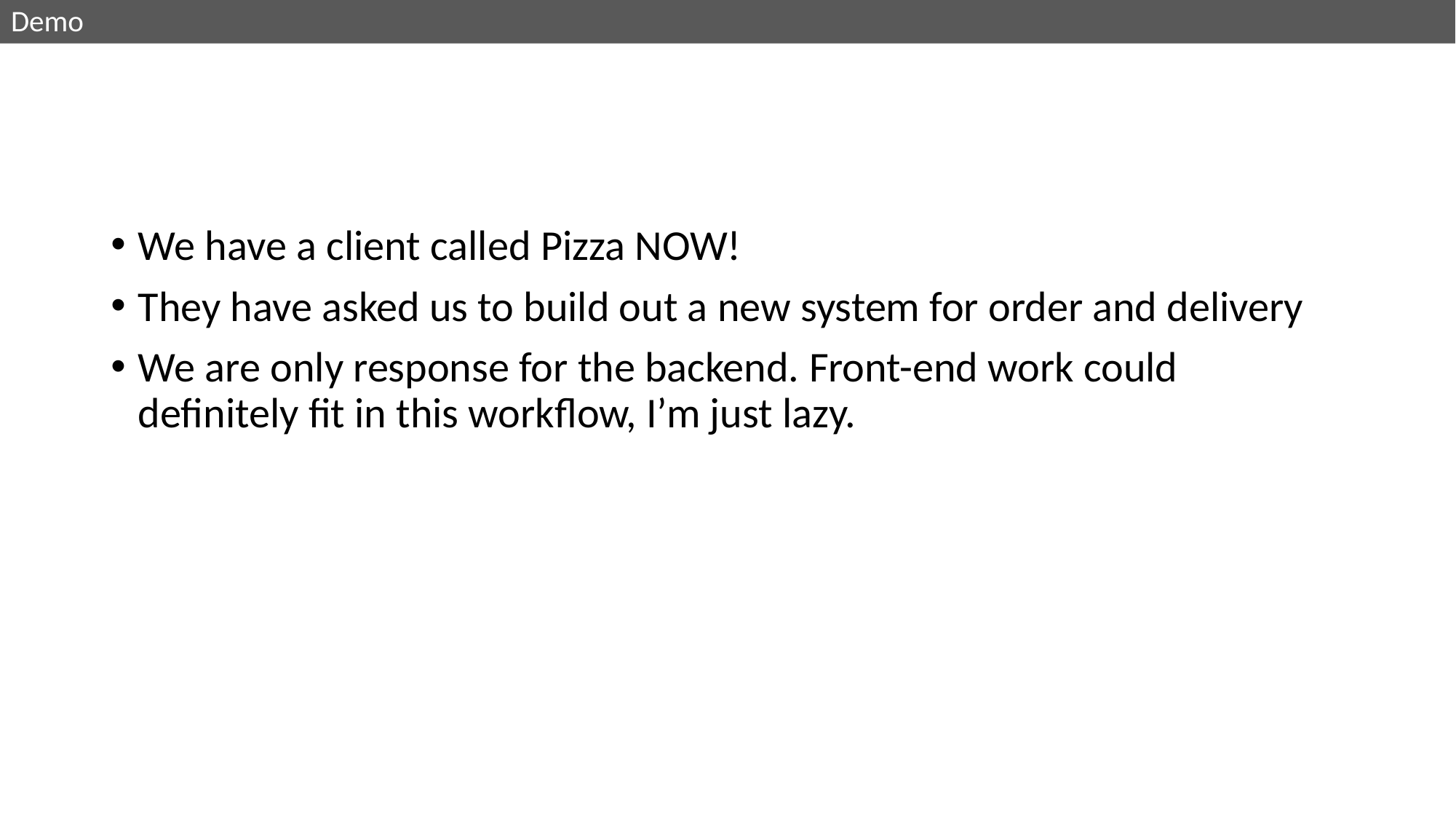

# Demo
We have a client called Pizza NOW!
They have asked us to build out a new system for order and delivery
We are only response for the backend. Front-end work could definitely fit in this workflow, I’m just lazy.